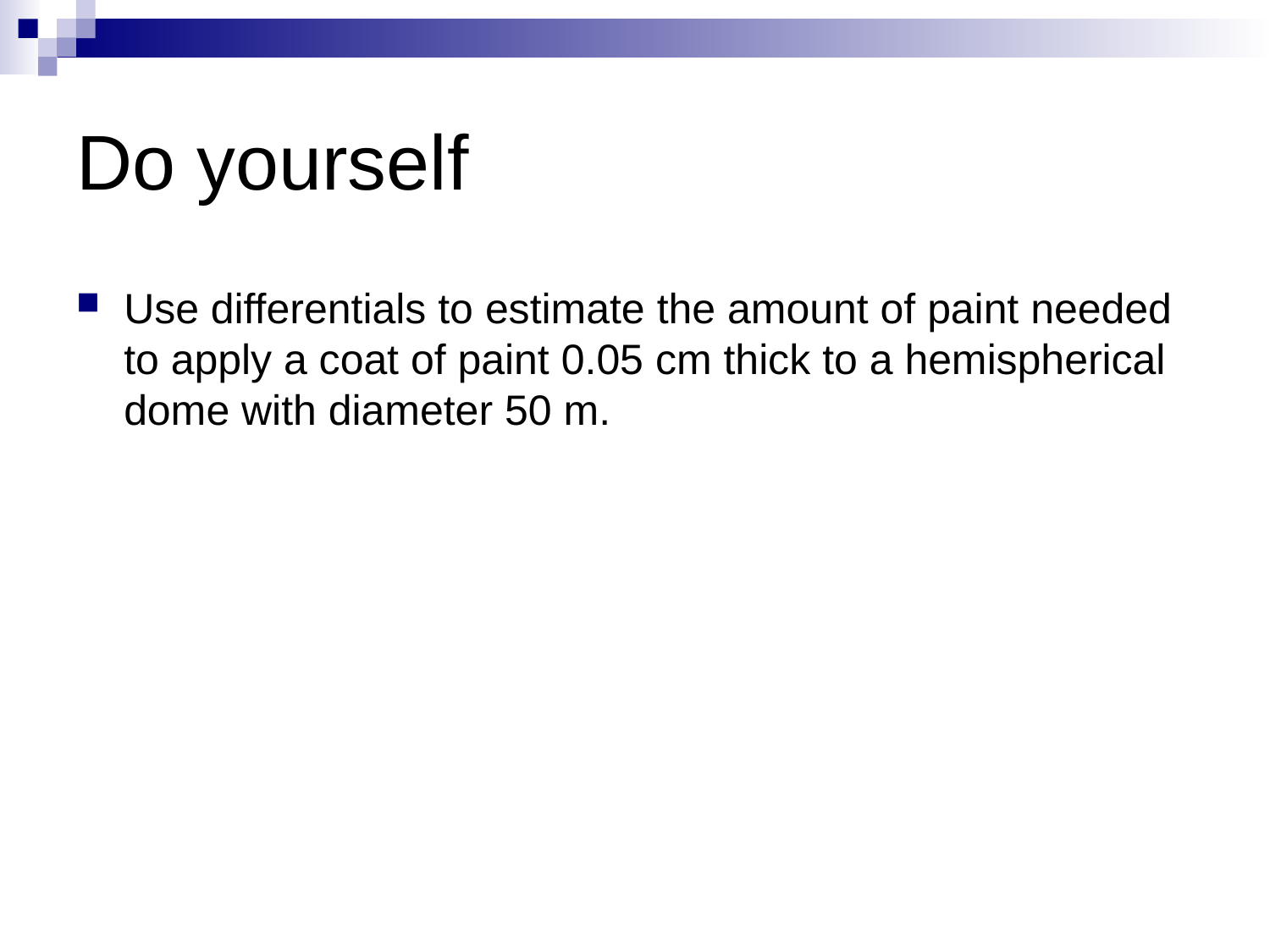

# Do yourself
Use differentials to estimate the amount of paint needed to apply a coat of paint 0.05 cm thick to a hemispherical dome with diameter 50 m.